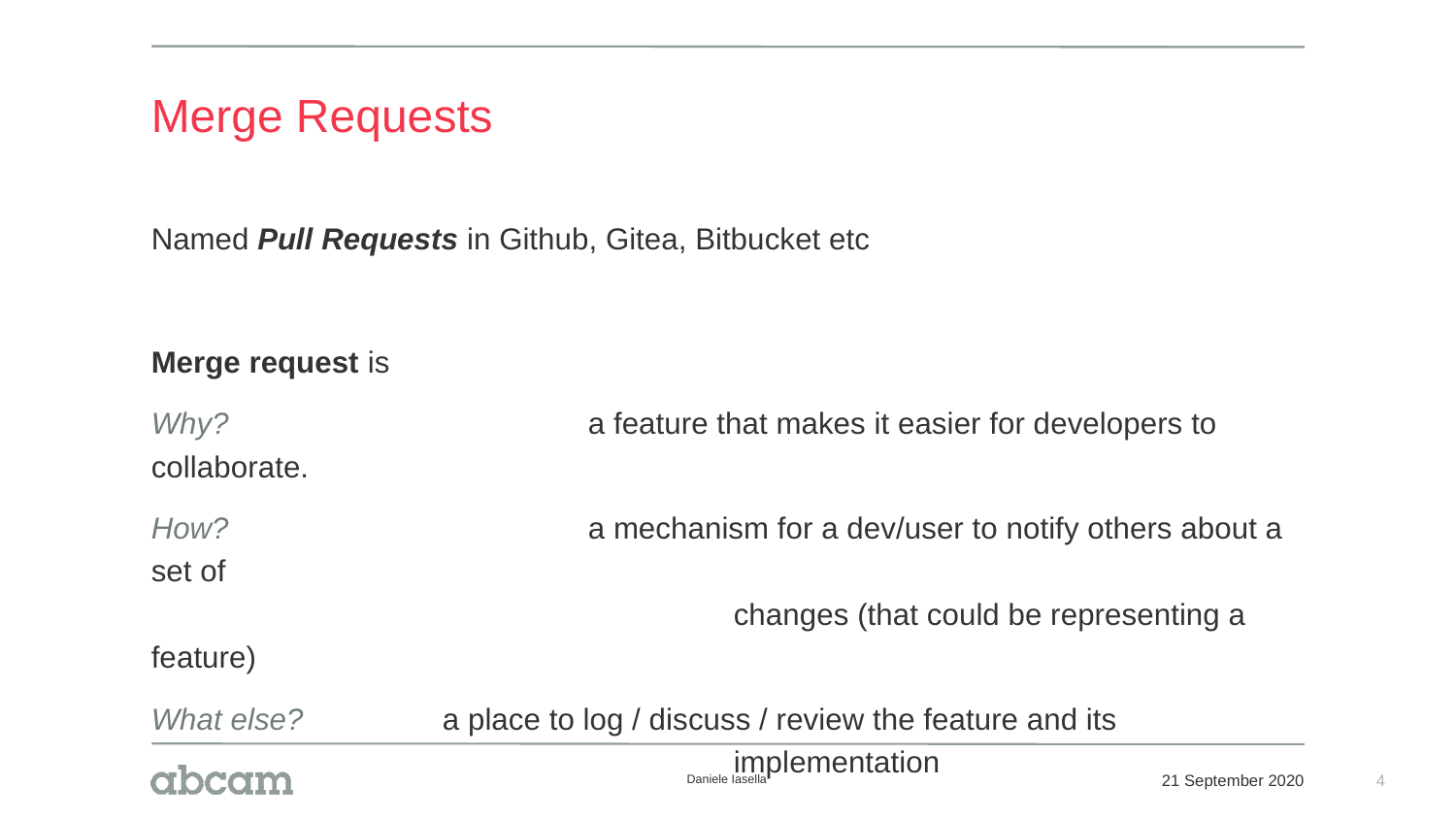

# Merge Requests
Named Pull Requests in Github, Gitea, Bitbucket etc

Merge request is
Why? 			a feature that makes it easier for developers to collaborate.
How? 			a mechanism for a dev/user to notify others about a set of
				changes (that could be representing a feature)
What else? 	a place to log / discuss / review the feature and its
				implementation

Daniele Iasella
21 September 2020
4